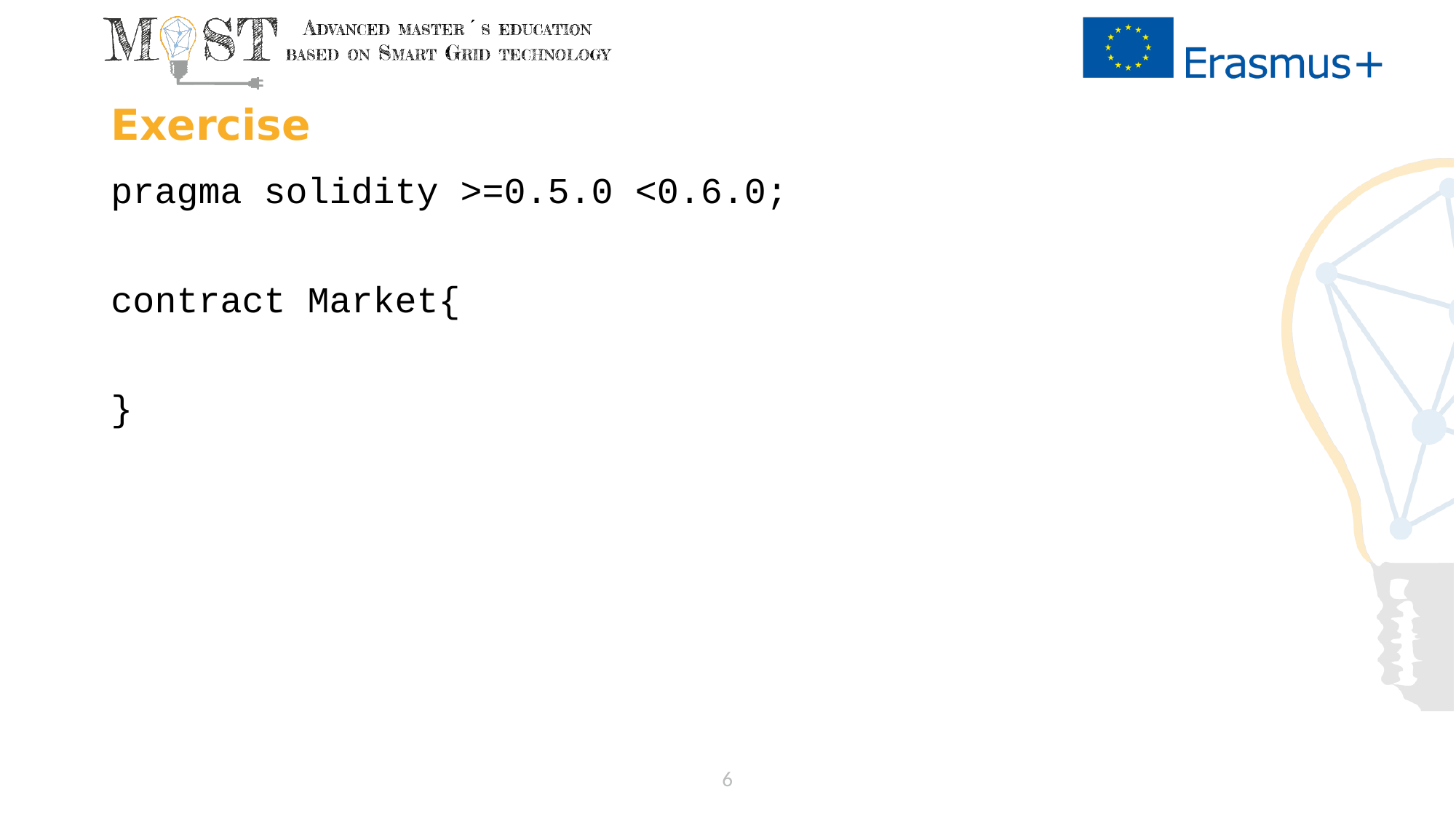

# Exercise
pragma solidity >=0.5.0 <0.6.0;

contract Market{

}
6